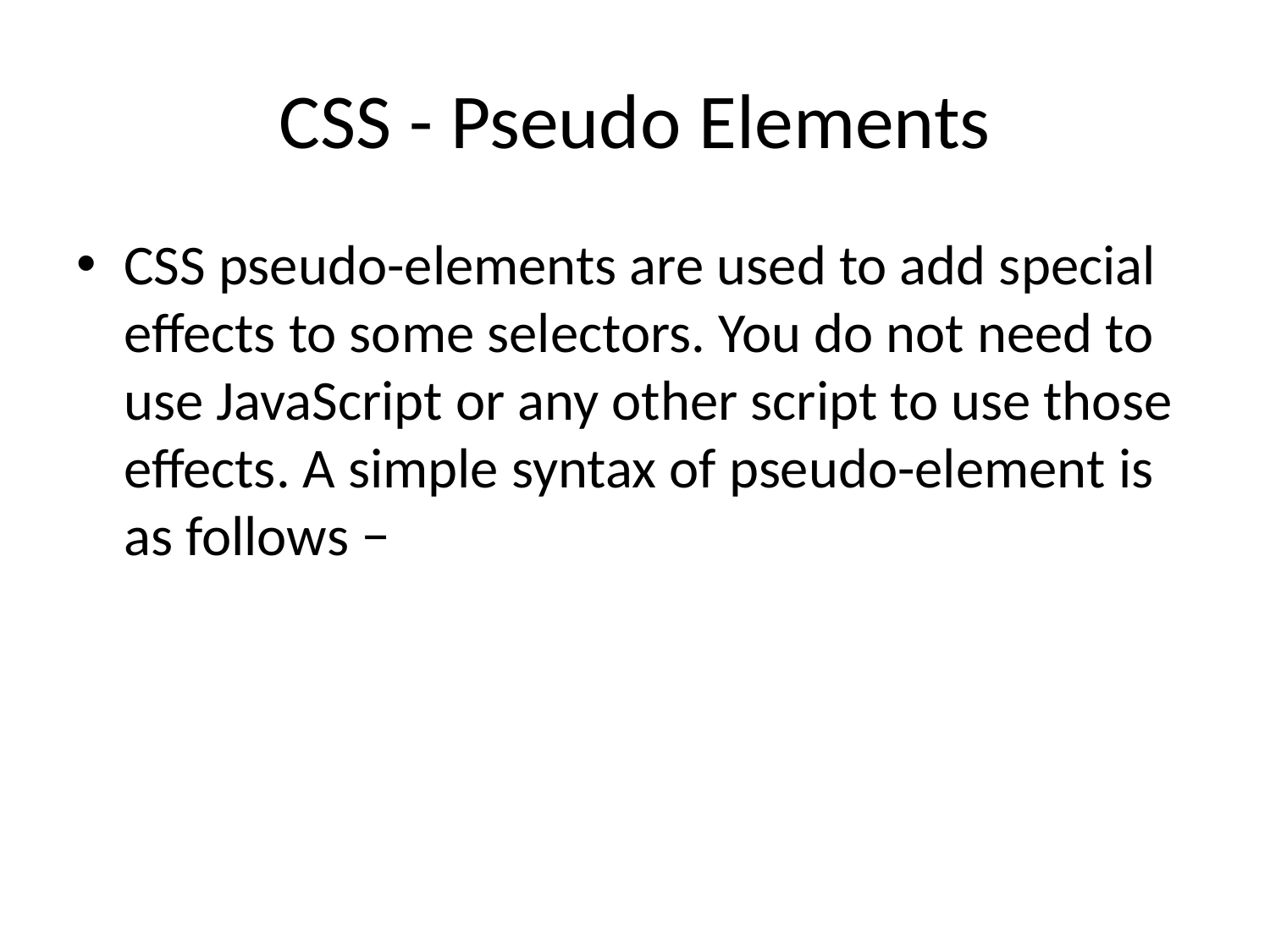

# CSS - Pseudo Elements
CSS pseudo-elements are used to add special effects to some selectors. You do not need to use JavaScript or any other script to use those effects. A simple syntax of pseudo-element is as follows −